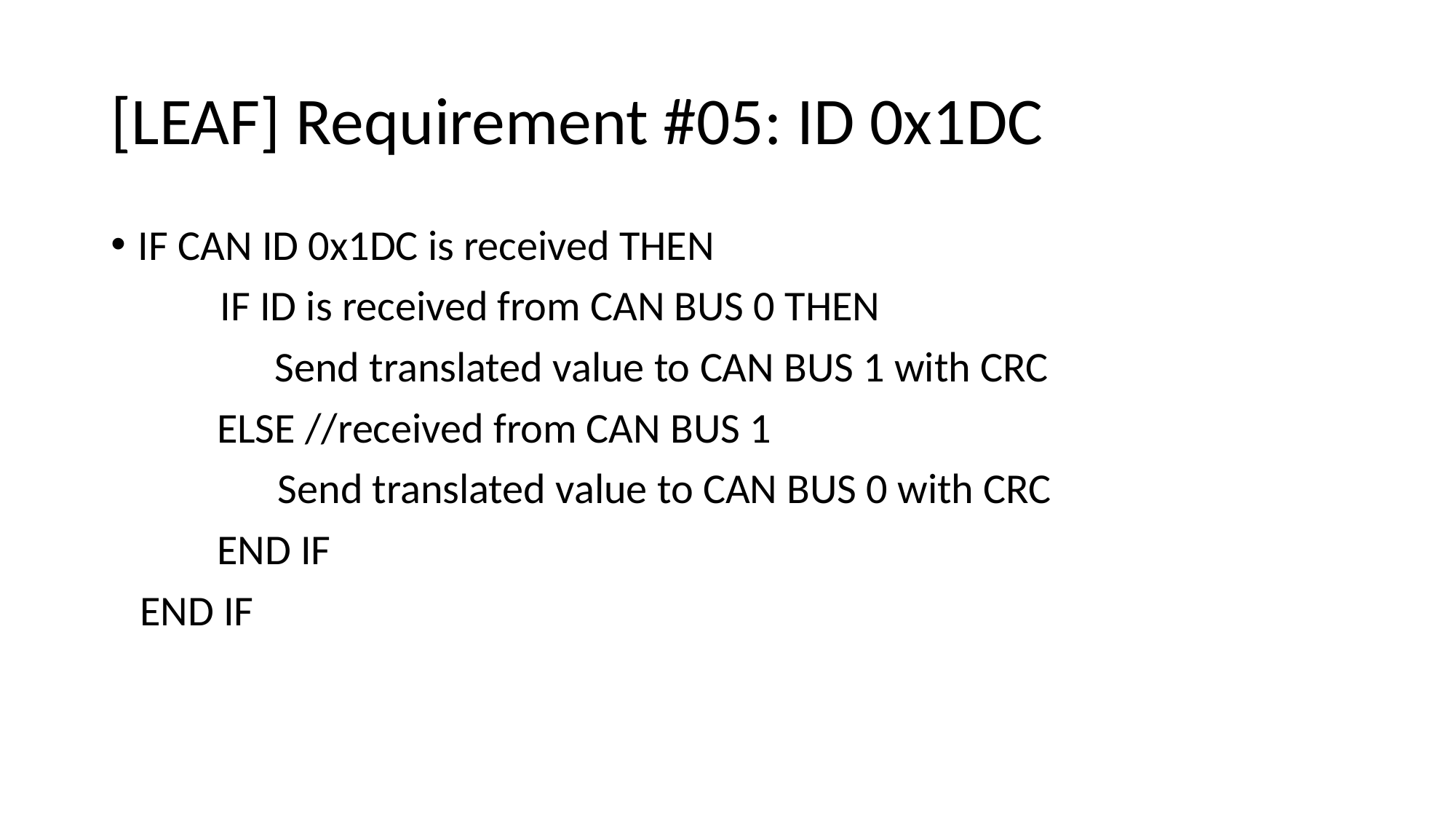

# [LEAF] Requirement #05: ID 0x1DC
IF CAN ID 0x1DC is received THEN
	IF ID is received from CAN BUS 0 THEN
                 Send translated value to CAN BUS 1 with CRC
           ELSE //received from CAN BUS 1
 	      Send translated value to CAN BUS 0 with CRC
           END IF
   END IF